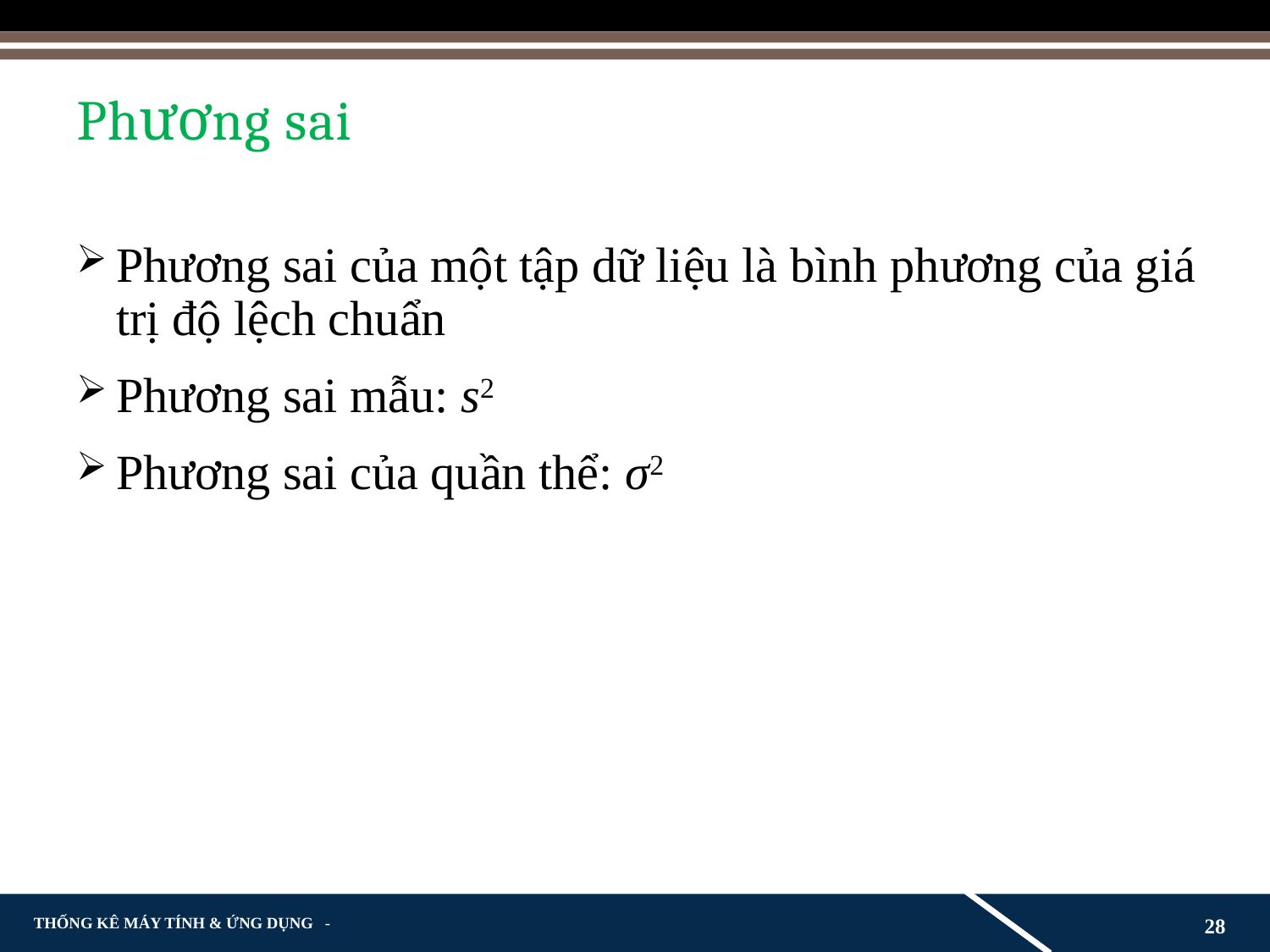

# Phương sai
Phương sai của một tập dữ liệu là bình phương của giá trị độ lệch chuẩn
Phương sai mẫu: s2
Phương sai của quần thể: σ2

28